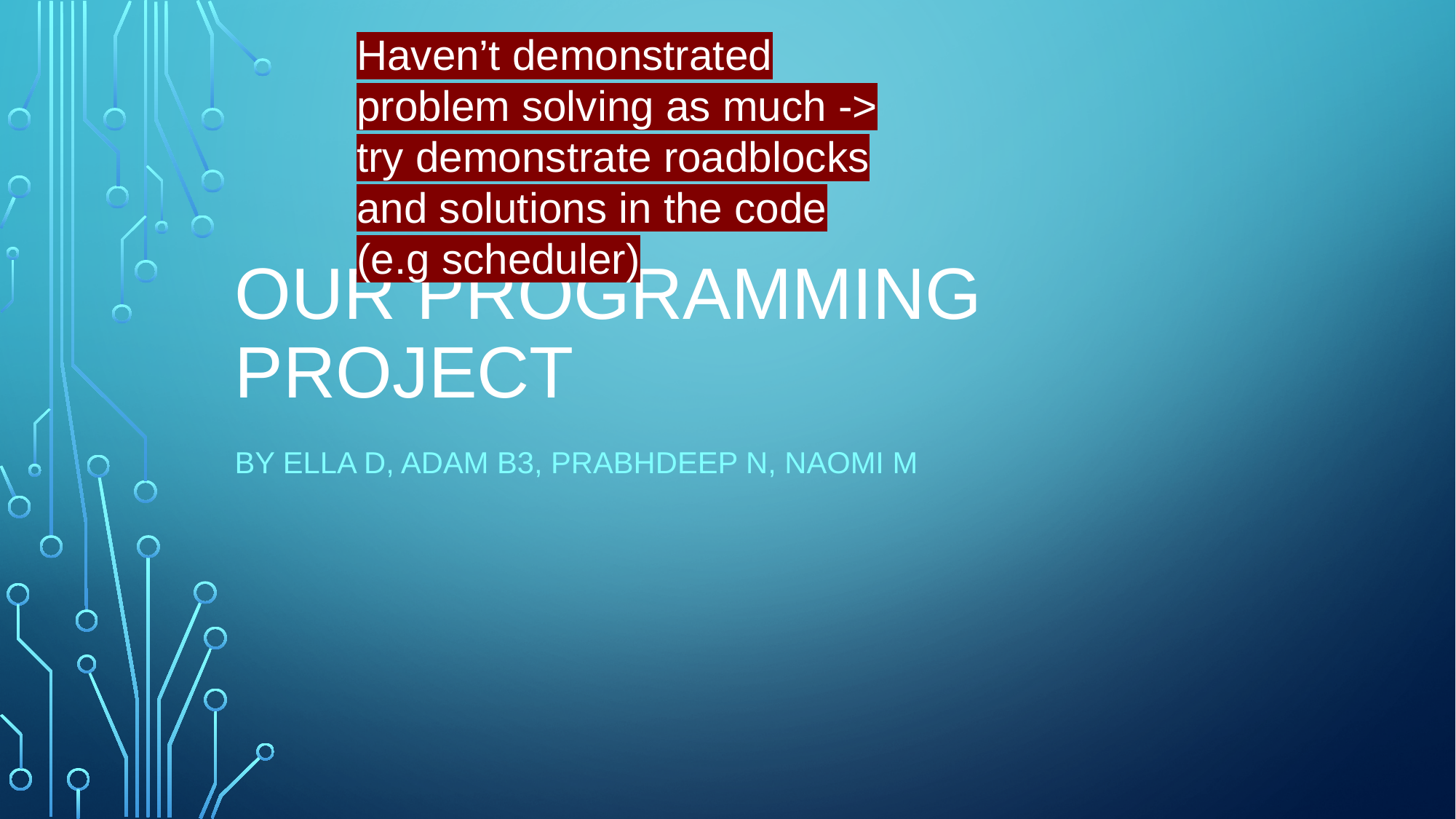

Haven’t demonstrated problem solving as much -> try demonstrate roadblocks and solutions in the code (e.g scheduler)
# Our programming project
By Ella D, Adam B3, Prabhdeep N, Naomi M